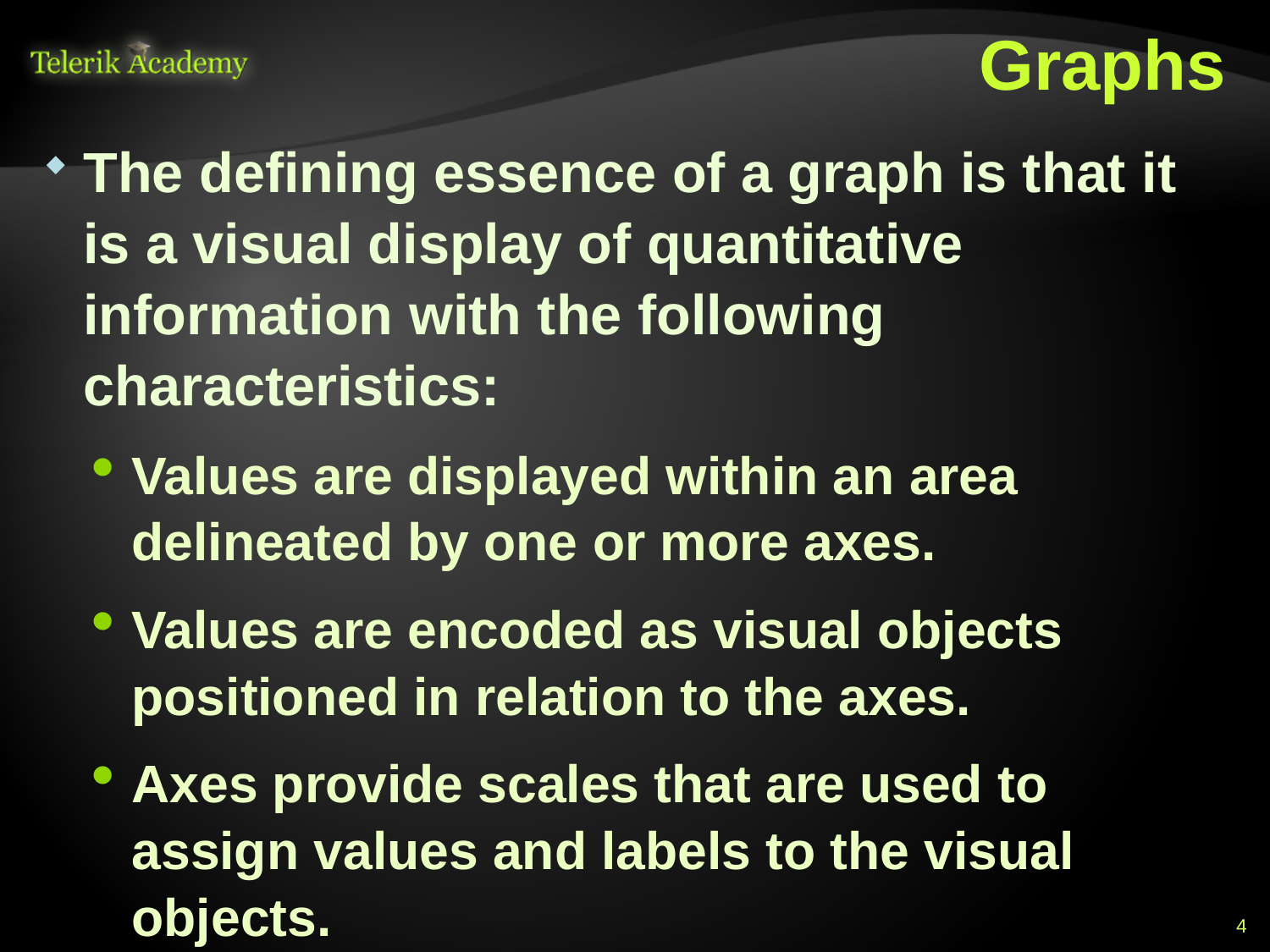

# Graphs
The defining essence of a graph is that it is a visual display of quantitative information with the following characteristics:
Values are displayed within an area delineated by one or more axes.
Values are encoded as visual objects positioned in relation to the axes.
Axes provide scales that are used to assign values and labels to the visual objects.

4